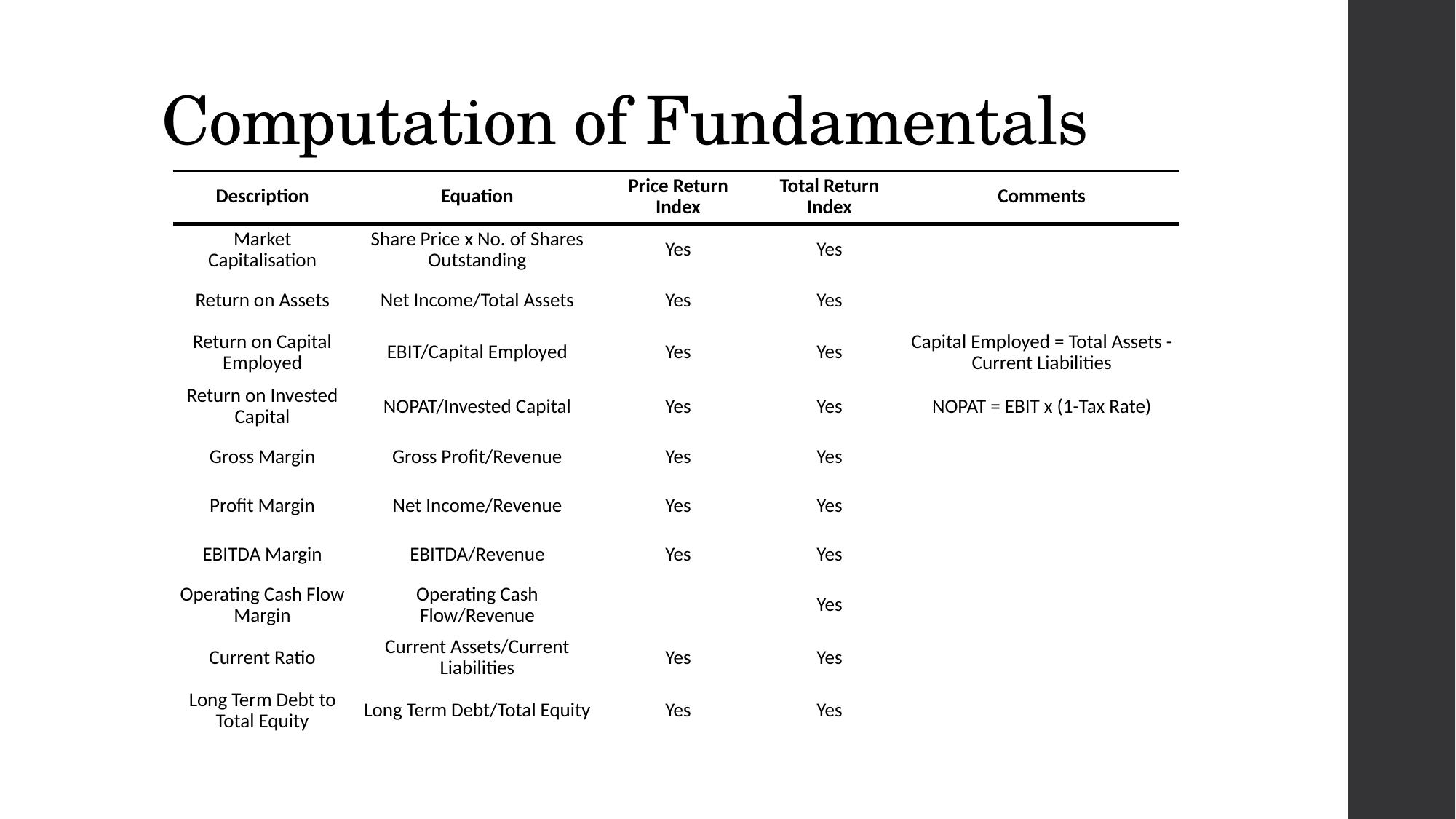

# Computation of Fundamentals
| Description | Equation | Price Return Index | Total Return Index | Comments |
| --- | --- | --- | --- | --- |
| Market Capitalisation | Share Price x No. of Shares Outstanding | Yes | Yes |  |
| Return on Assets | Net Income/Total Assets | Yes | Yes |  |
| Return on Capital Employed | EBIT/Capital Employed | Yes | Yes | Capital Employed = Total Assets - Current Liabilities |
| Return on Invested Capital | NOPAT/Invested Capital | Yes | Yes | NOPAT = EBIT x (1-Tax Rate) |
| Gross Margin | Gross Profit/Revenue | Yes | Yes |  |
| Profit Margin | Net Income/Revenue | Yes | Yes |  |
| EBITDA Margin | EBITDA/Revenue | Yes | Yes |  |
| Operating Cash Flow Margin | Operating Cash Flow/Revenue |  | Yes |  |
| Current Ratio | Current Assets/Current Liabilities | Yes | Yes |  |
| Long Term Debt to Total Equity | Long Term Debt/Total Equity | Yes | Yes |  |